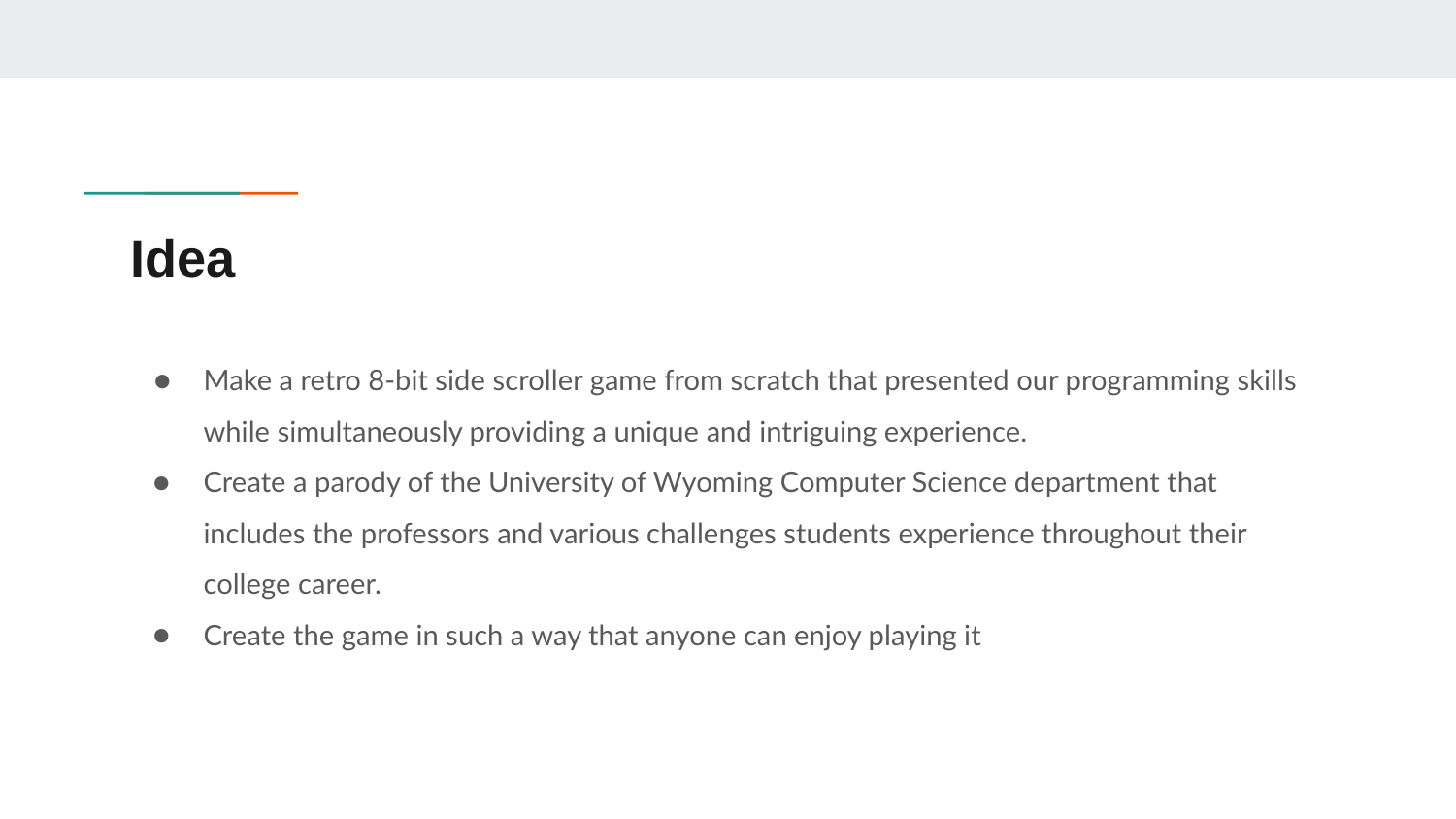

# Idea
Make a retro 8-bit side scroller game from scratch that presented our programming skills while simultaneously providing a unique and intriguing experience.
Create a parody of the University of Wyoming Computer Science department that includes the professors and various challenges students experience throughout their college career.
Create the game in such a way that anyone can enjoy playing it